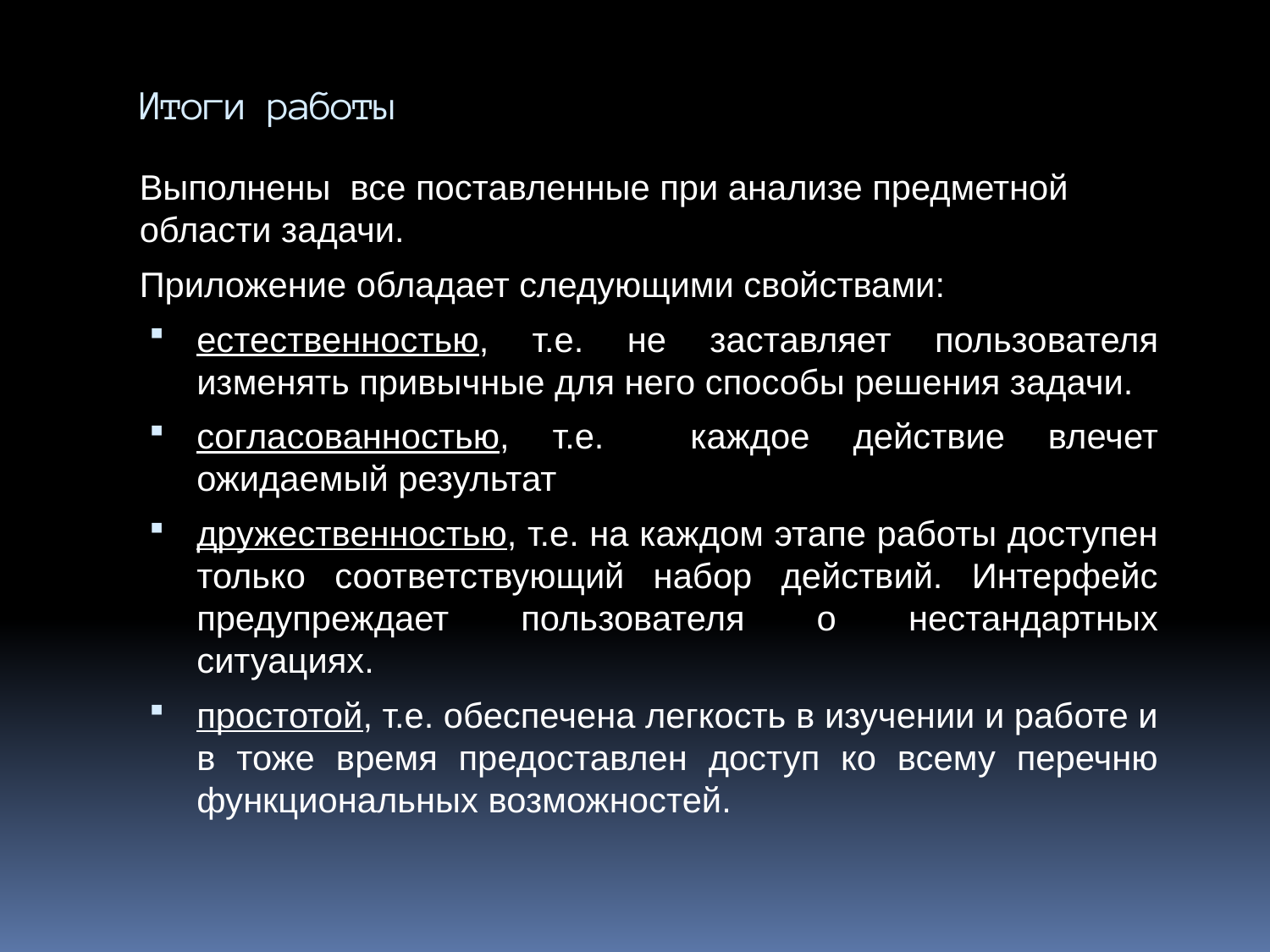

# Итоги работы
Выполнены  все поставленные при анализе предметной области задачи.
Приложение обладает следующими свойствами:
естественностью, т.е. не заставляет пользователя изменять привычные для него способы решения задачи.
согласованностью, т.е.  каждое действие влечет ожидаемый результат
дружественностью, т.е. на каждом этапе работы доступен только соответствующий набор действий. Интерфейс предупреждает пользователя о нестандартных ситуациях.
простотой, т.е. обеспечена легкость в изучении и работе и в тоже время предоставлен доступ ко всему перечню функциональных возможностей.